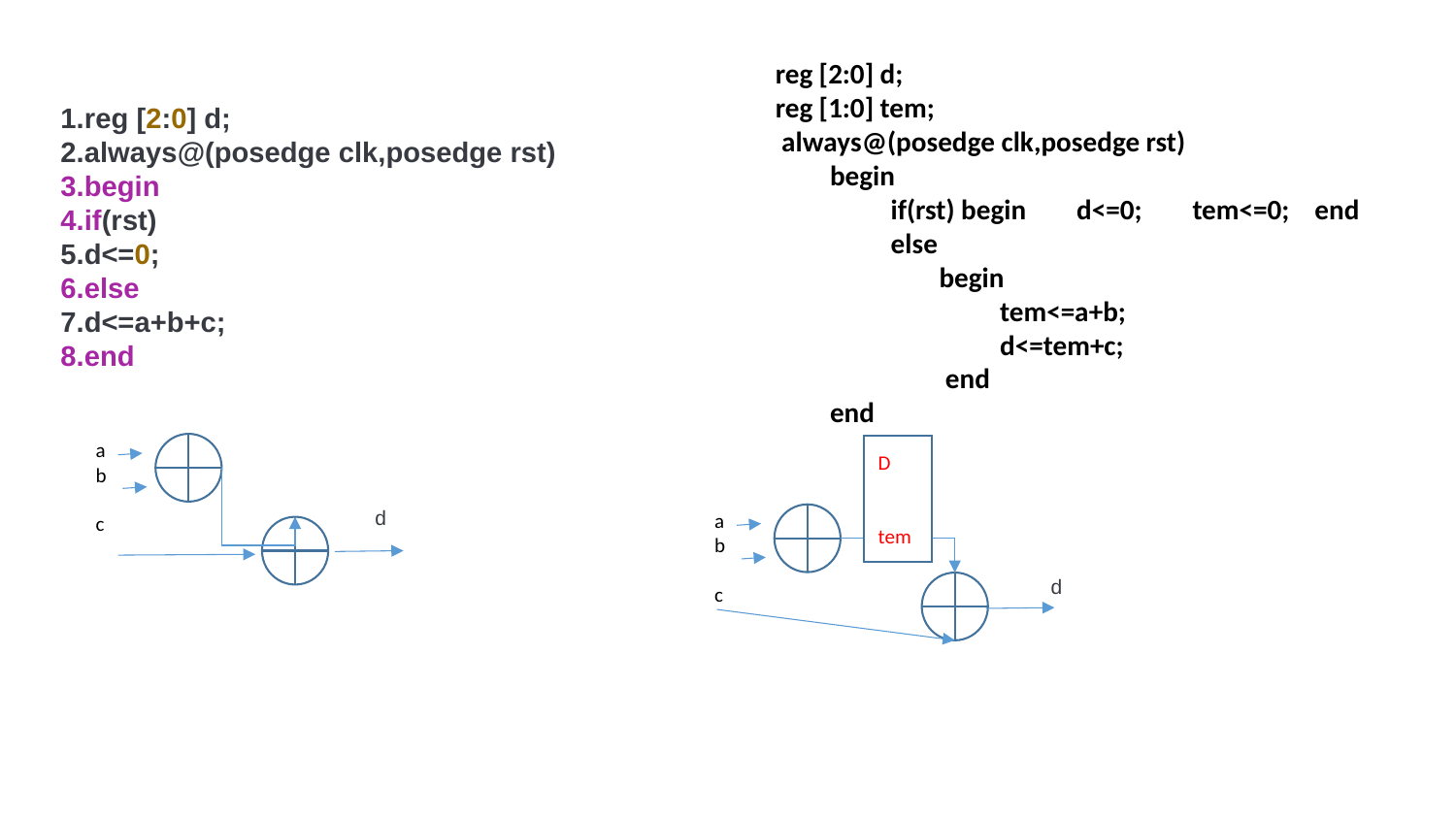

reg [2:0] d;
reg [1:0] tem;
 always@(posedge clk,posedge rst)
begin
 if(rst) begin        d<=0;        tem<=0;    end
 else
begin
 tem<=a+b;
 d<=tem+c;
 end
end
reg [2:0] d;
always@(posedge clk,posedge rst)
begin
if(rst)
d<=0;
else
d<=a+b+c;
end
a
b

c

D

tem
d
a
b

c

d